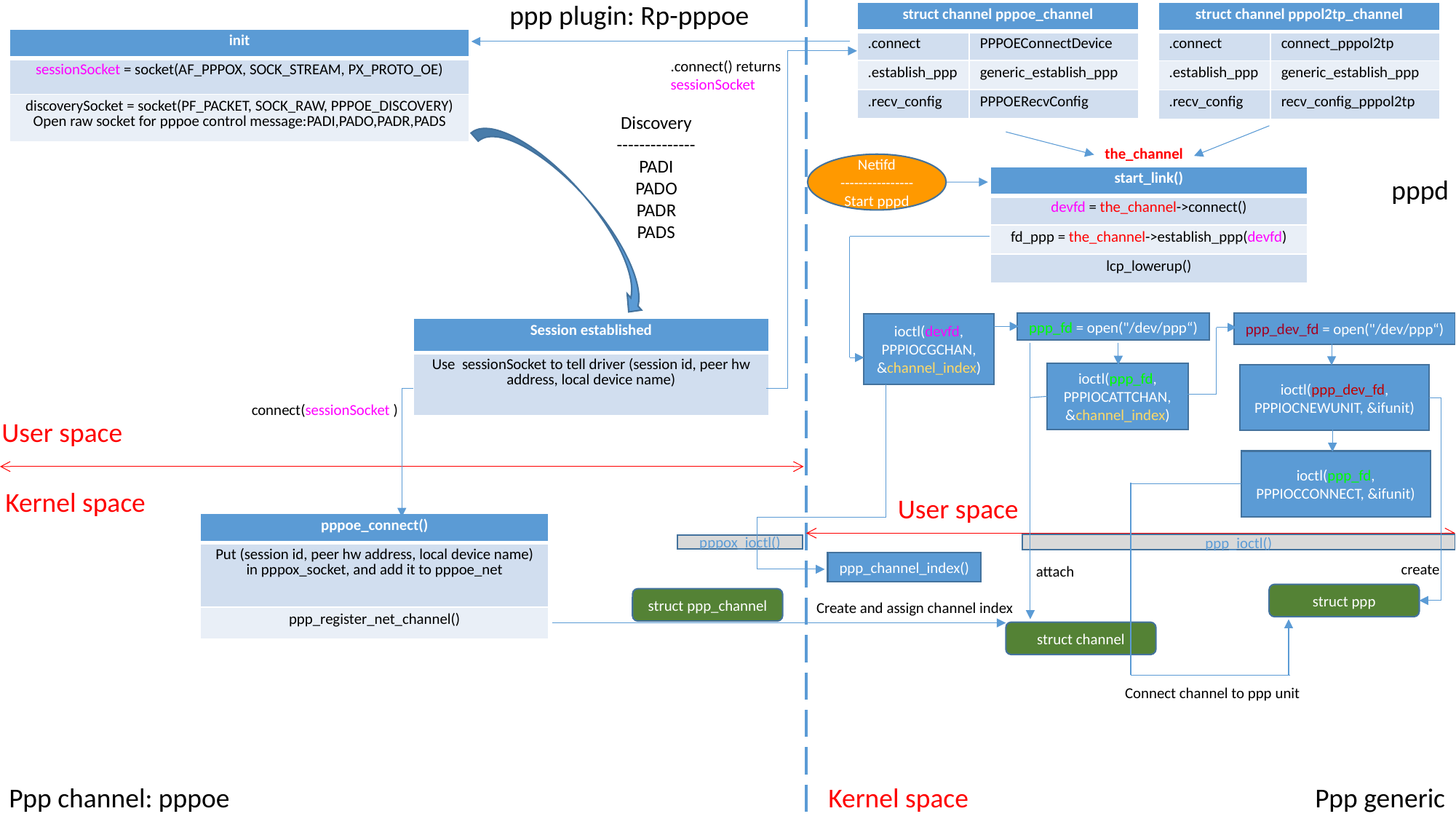

ppp plugin: Rp-pppoe
| struct channel pppoe\_channel |  |
| --- | --- |
| .connect | PPPOEConnectDevice |
| .establish\_ppp | generic\_establish\_ppp |
| .recv\_config | PPPOERecvConfig |
| struct channel pppol2tp\_channel |  |
| --- | --- |
| .connect | connect\_pppol2tp |
| .establish\_ppp | generic\_establish\_ppp |
| .recv\_config | recv\_config\_pppol2tp |
| init |
| --- |
| sessionSocket = socket(AF\_PPPOX, SOCK\_STREAM, PX\_PROTO\_OE) |
| discoverySocket = socket(PF\_PACKET, SOCK\_RAW, PPPOE\_DISCOVERY) Open raw socket for pppoe control message:PADI,PADO,PADR,PADS |
.connect() returns sessionSocket

Discovery
--------------
PADI
PADO
PADR
PADS
the_channel
Netifd
----------------
Start pppd
| start\_link() |
| --- |
| devfd = the\_channel->connect() |
| fd\_ppp = the\_channel->establish\_ppp(devfd) |
| lcp\_lowerup() |
pppd
ppp_fd = open("/dev/ppp“)
ppp_dev_fd = open("/dev/ppp“)
ioctl(devfd, PPPIOCGCHAN, &channel_index)
| Session established |
| --- |
| Use sessionSocket to tell driver (session id, peer hw address, local device name) |
ioctl(ppp_fd, PPPIOCATTCHAN, &channel_index)
ioctl(ppp_dev_fd, PPPIOCNEWUNIT, &ifunit)
connect(sessionSocket )
User space
ioctl(ppp_fd, PPPIOCCONNECT, &ifunit)
Kernel space
User space
| pppoe\_connect() |
| --- |
| Put (session id, peer hw address, local device name) in pppox\_socket, and add it to pppoe\_net |
| ppp\_register\_net\_channel() |
ppp_ioctl()
pppox_ioctl()
ppp_channel_index()
create
attach
struct ppp
struct ppp_channel
Create and assign channel index
struct channel
Connect channel to ppp unit
Kernel space
Ppp channel: pppoe
Ppp generic